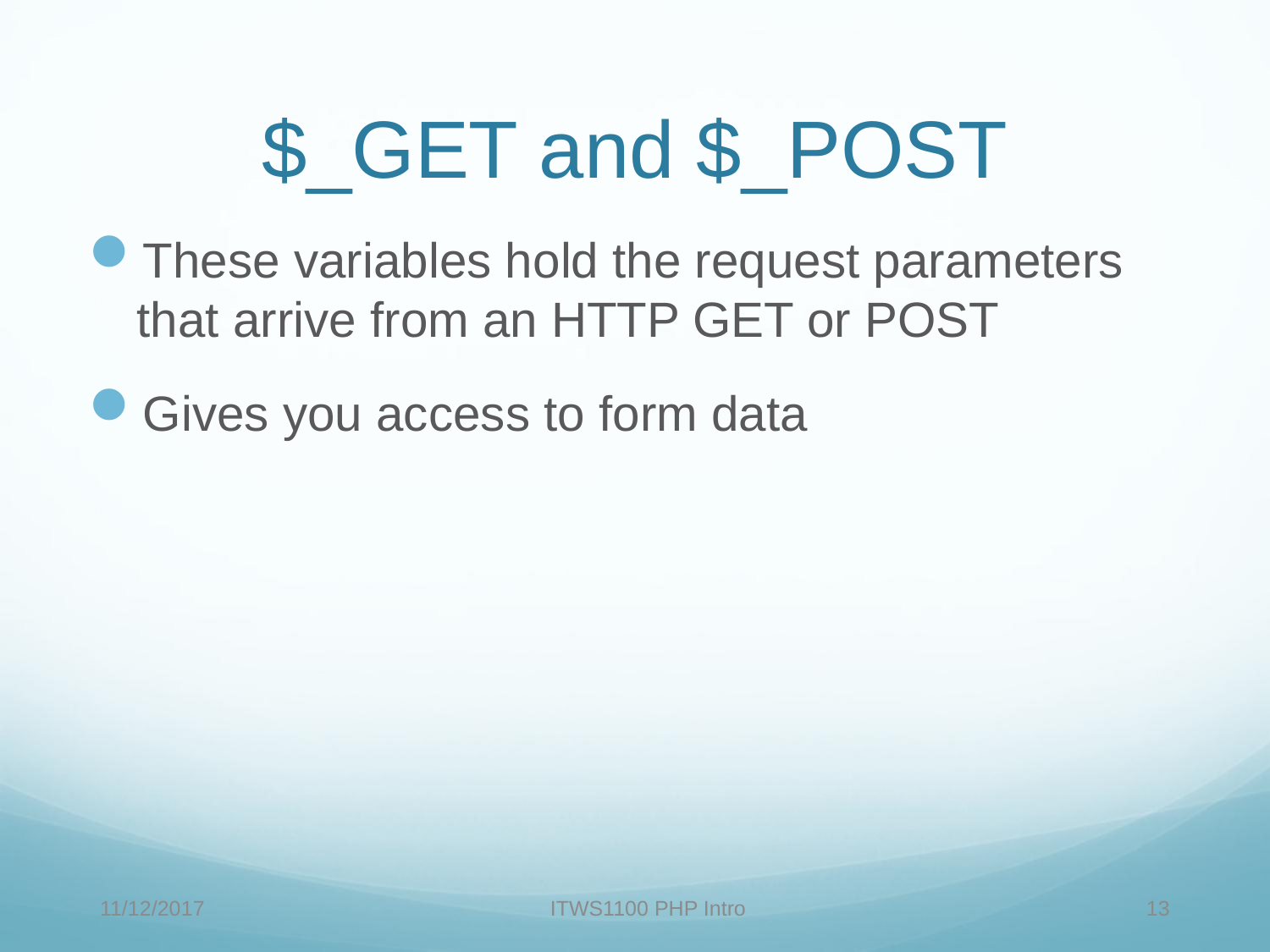

$_GET and $_POST
These variables hold the request parameters that arrive from an HTTP GET or POST
Gives you access to form data
11/12/2017
ITWS1100 PHP Intro
13